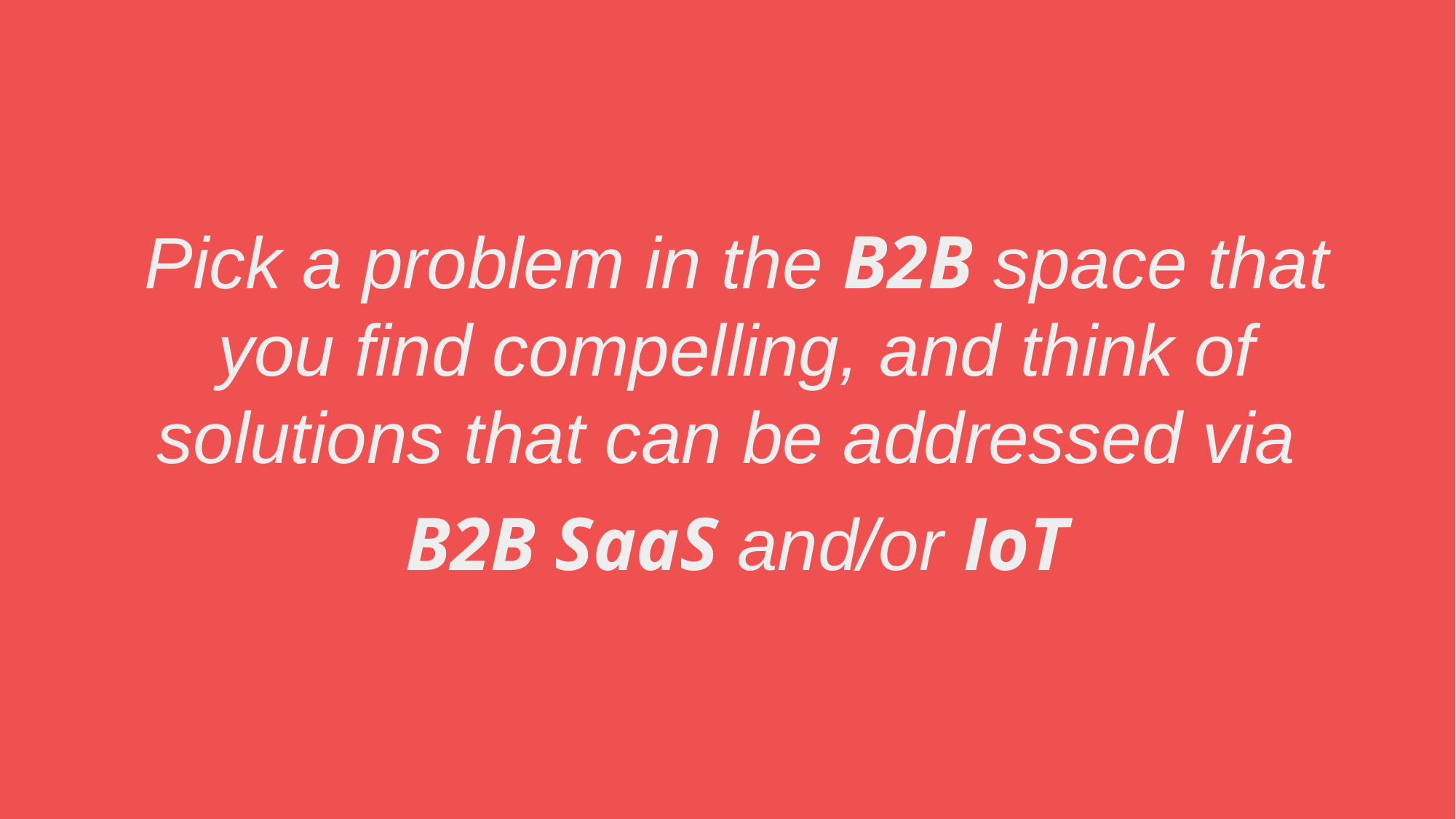

Pick a problem in the B2B space that you find compelling, and think of solutions that can be addressed via
B2B SaaS and/or IoT